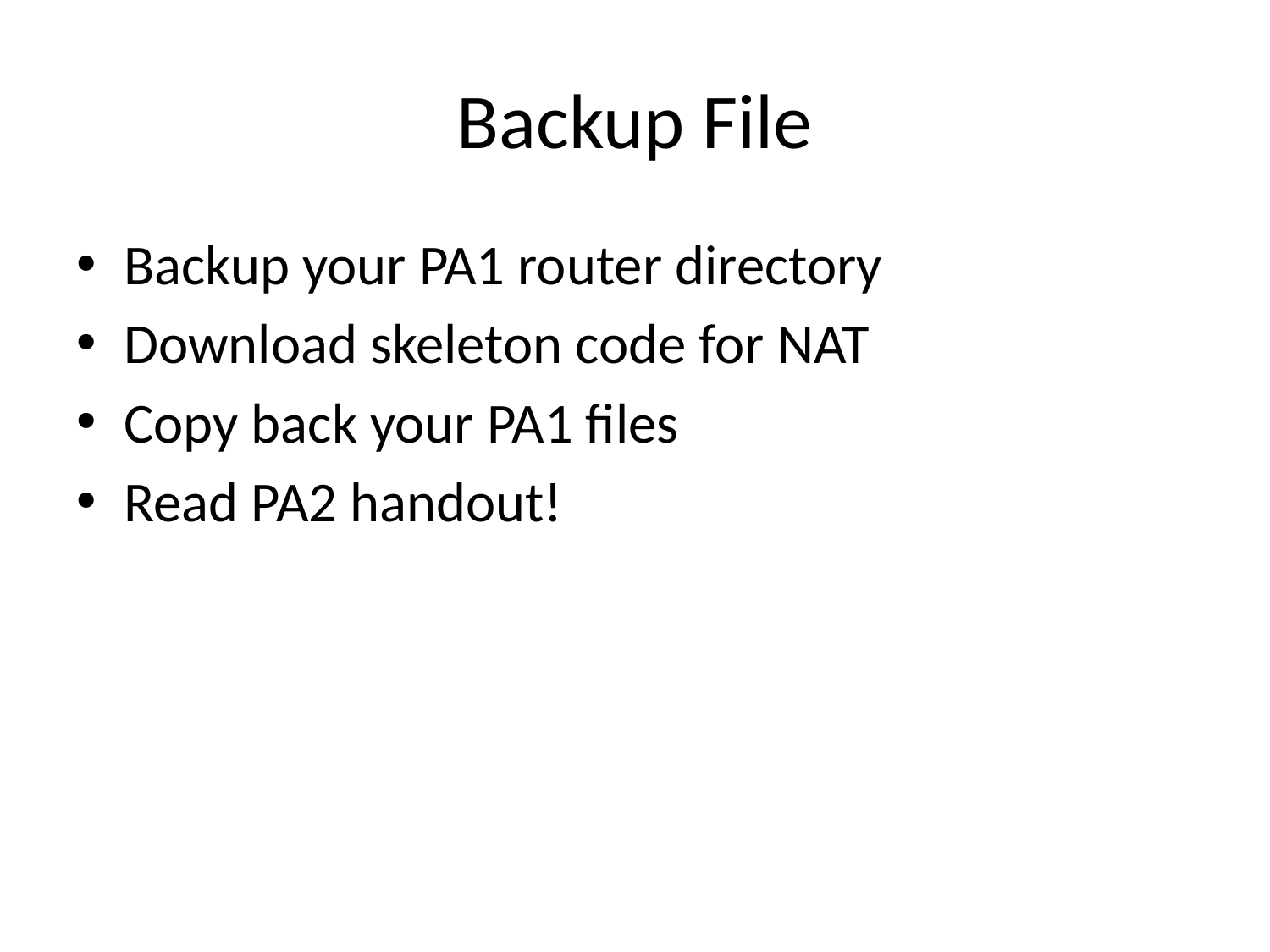

# Backup File
Backup your PA1 router directory
Download skeleton code for NAT
Copy back your PA1 files
Read PA2 handout!